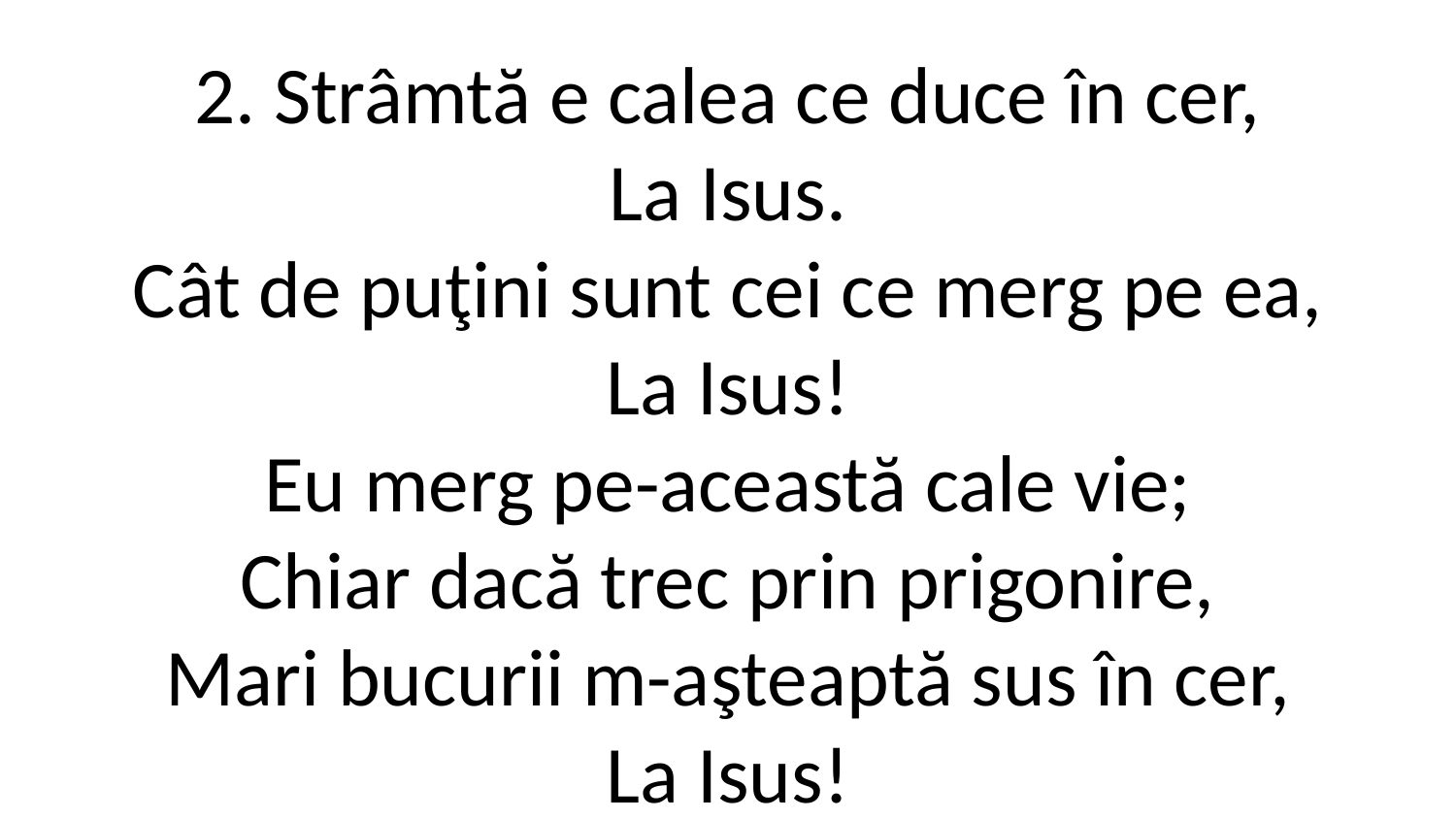

2. Strâmtă e calea ce duce în cer,
La Isus.
Cât de puţini sunt cei ce merg pe ea,
La Isus!
Eu merg pe-această cale vie;
Chiar dacă trec prin prigonire,
Mari bucurii m-aşteaptă sus în cer,
La Isus!